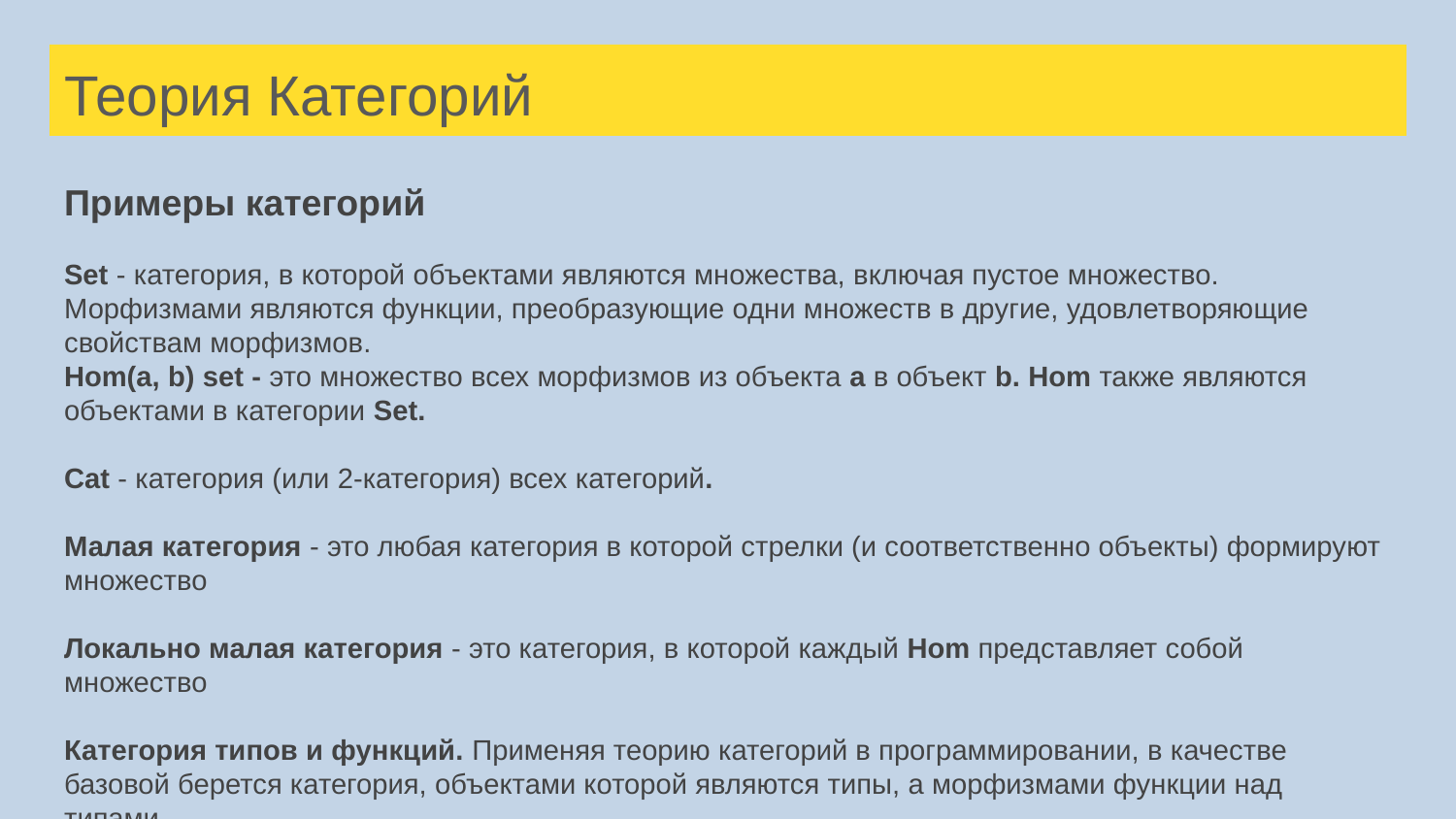

# Теория Категорий
Примеры категорий

Set - категория, в которой объектами являются множества, включая пустое множество. Морфизмами являются функции, преобразующие одни множеств в другие, удовлетворяющие свойствам морфизмов.
Hom(a, b) set - это множество всех морфизмов из объекта а в объект b. Hom также являются объектами в категории Set.

Сat - категория (или 2-категория) всех категорий.

Малая категория - это любая категория в которой стрелки (и соответственно объекты) формируют множество

Локально малая категория - это категория, в которой каждый Hom представляет собой множество

Категория типов и функций. Применяя теорию категорий в программировании, в качестве базовой берется категория, объектами которой являются типы, а морфизмами функции над типами.